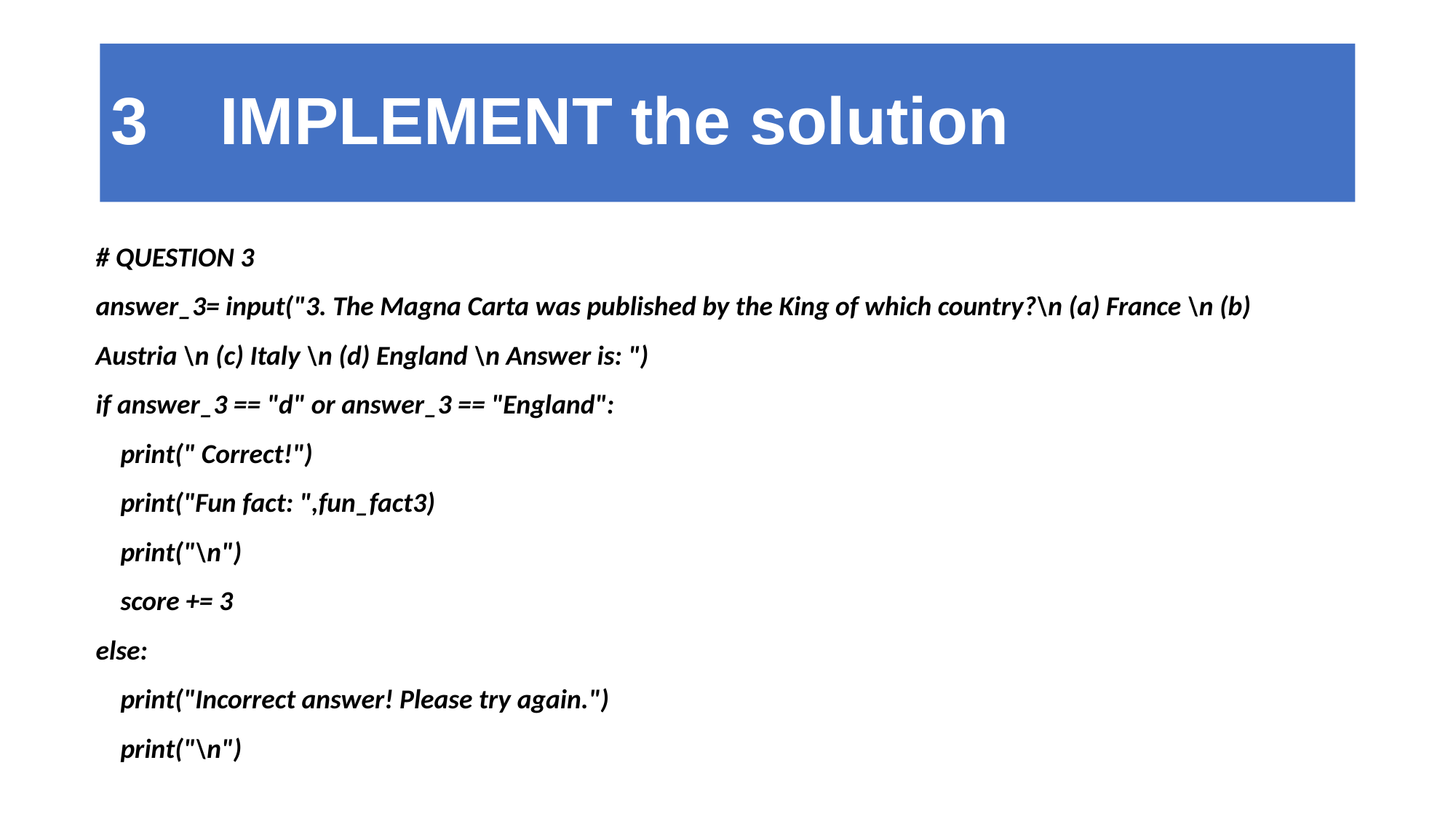

# 3	IMPLEMENT the solution
# QUESTION 3
answer_3= input("3. The Magna Carta was published by the King of which country?\n (a) France \n (b) Austria \n (c) Italy \n (d) England \n Answer is: ")
if answer_3 == "d" or answer_3 == "England":
    print(" Correct!")
    print("Fun fact: ",fun_fact3)
    print("\n")
    score += 3
else:
    print("Incorrect answer! Please try again.")
    print("\n")